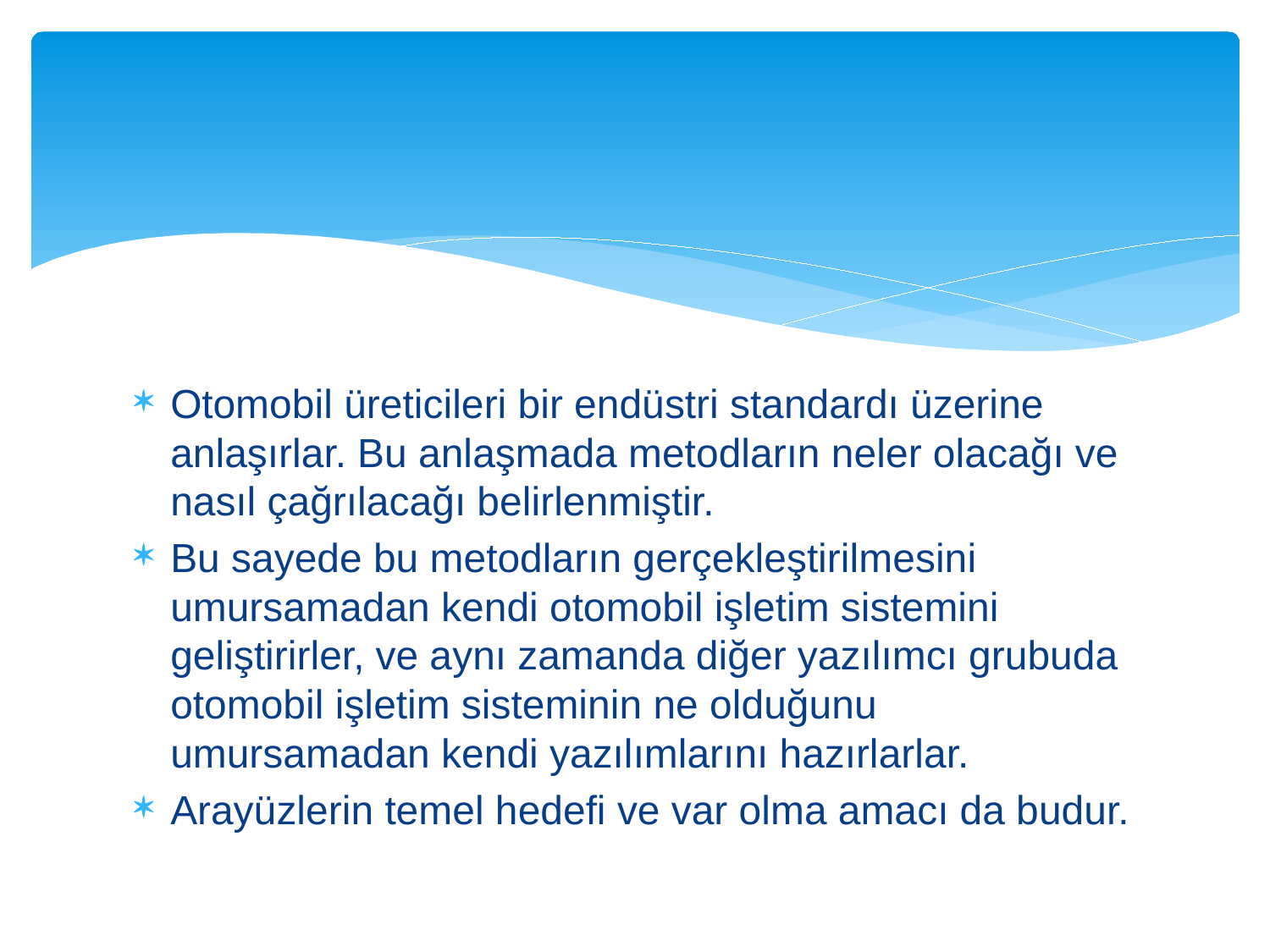

#
Otomobil üreticileri bir endüstri standardı üzerine anlaşırlar. Bu anlaşmada metodların neler olacağı ve nasıl çağrılacağı belirlenmiştir.
Bu sayede bu metodların gerçekleştirilmesini umursamadan kendi otomobil işletim sistemini geliştirirler, ve aynı zamanda diğer yazılımcı grubuda otomobil işletim sisteminin ne olduğunu umursamadan kendi yazılımlarını hazırlarlar.
Arayüzlerin temel hedefi ve var olma amacı da budur.